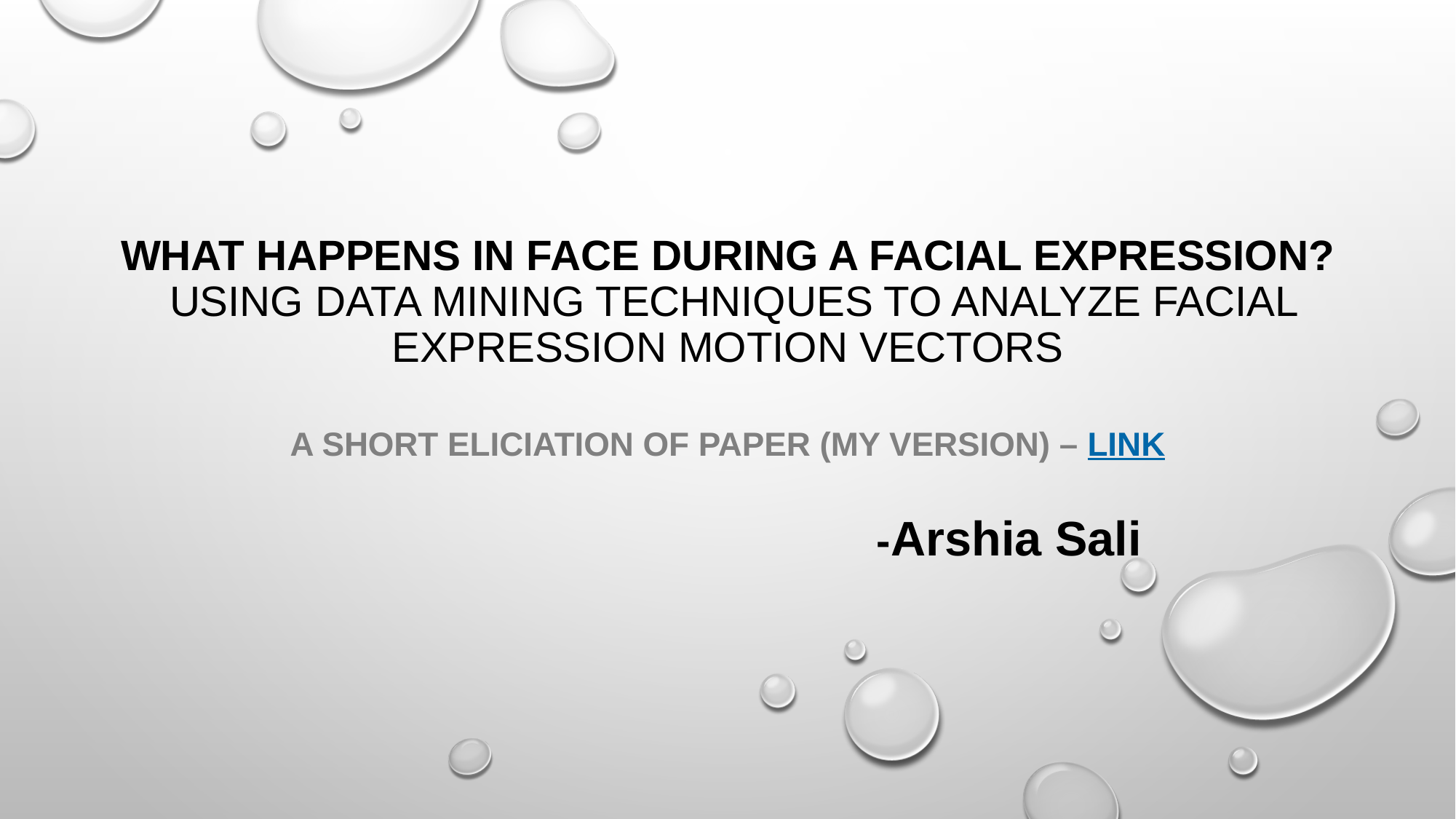

# What happens in Face during a facial expression? Using Data Mining Techniques To Analyze Facial Expression Motion Vectors
A Short ELICIATION of Paper (MY VERSION) – Link
-Arshia Sali